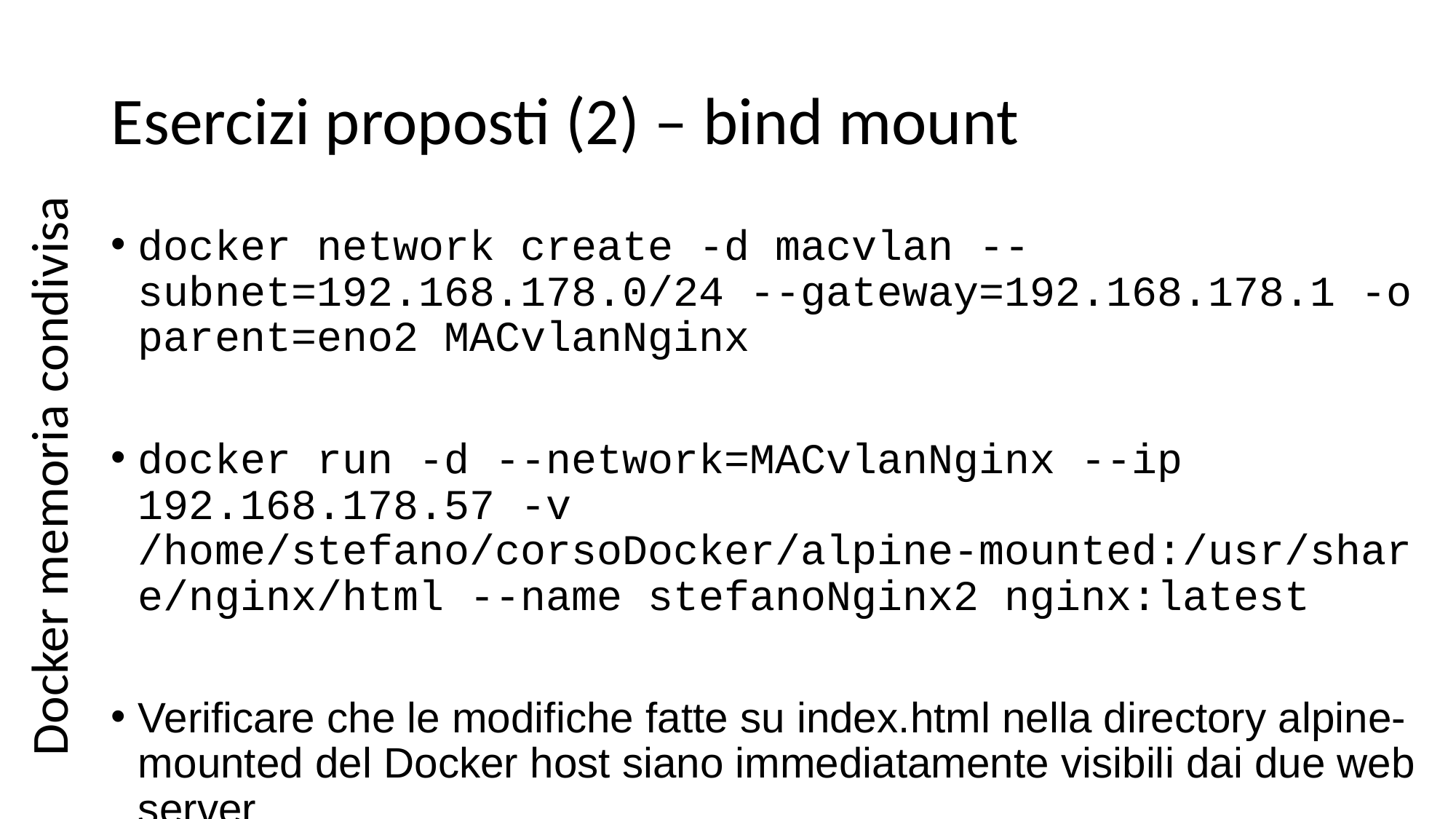

# Esercizi proposti (2) – bind mount
Docker memoria condivisa
docker network create -d macvlan --subnet=192.168.178.0/24 --gateway=192.168.178.1 -o parent=eno2 MACvlanNginx

docker run -d --network=MACvlanNginx --ip 192.168.178.57 -v /home/stefano/corsoDocker/alpine-mounted:/usr/share/nginx/html --name stefanoNginx2 nginx:latest

Verificare che le modifiche fatte su index.html nella directory alpine-mounted del Docker host siano immediatamente visibili dai due web server